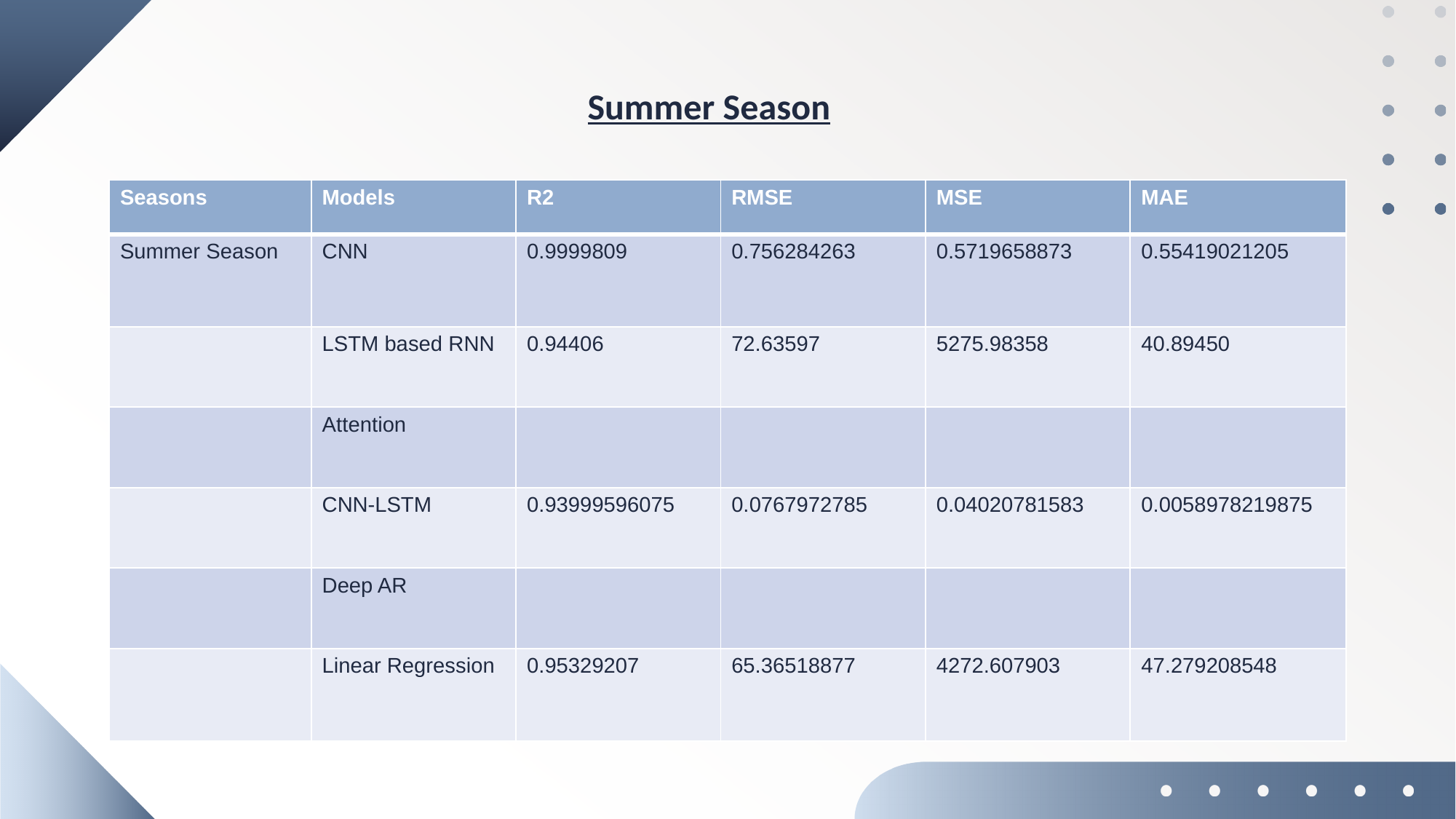

Summer Season
| Seasons | Models | R2 | RMSE | MSE | MAE |
| --- | --- | --- | --- | --- | --- |
| Summer Season | CNN | 0.9999809 | 0.756284263 | 0.5719658873 | 0.55419021205 |
|  | LSTM based RNN | 0.94406 | 72.63597 | 5275.98358 | 40.89450 |
|  | Attention |  |  |  |  |
|  | CNN-LSTM | 0.93999596075 | 0.0767972785 | 0.04020781583 | 0.0058978219875 |
|  | Deep AR |  |  |  |  |
|  | Linear Regression | 0.95329207 | 65.36518877 | 4272.607903 | 47.279208548 |